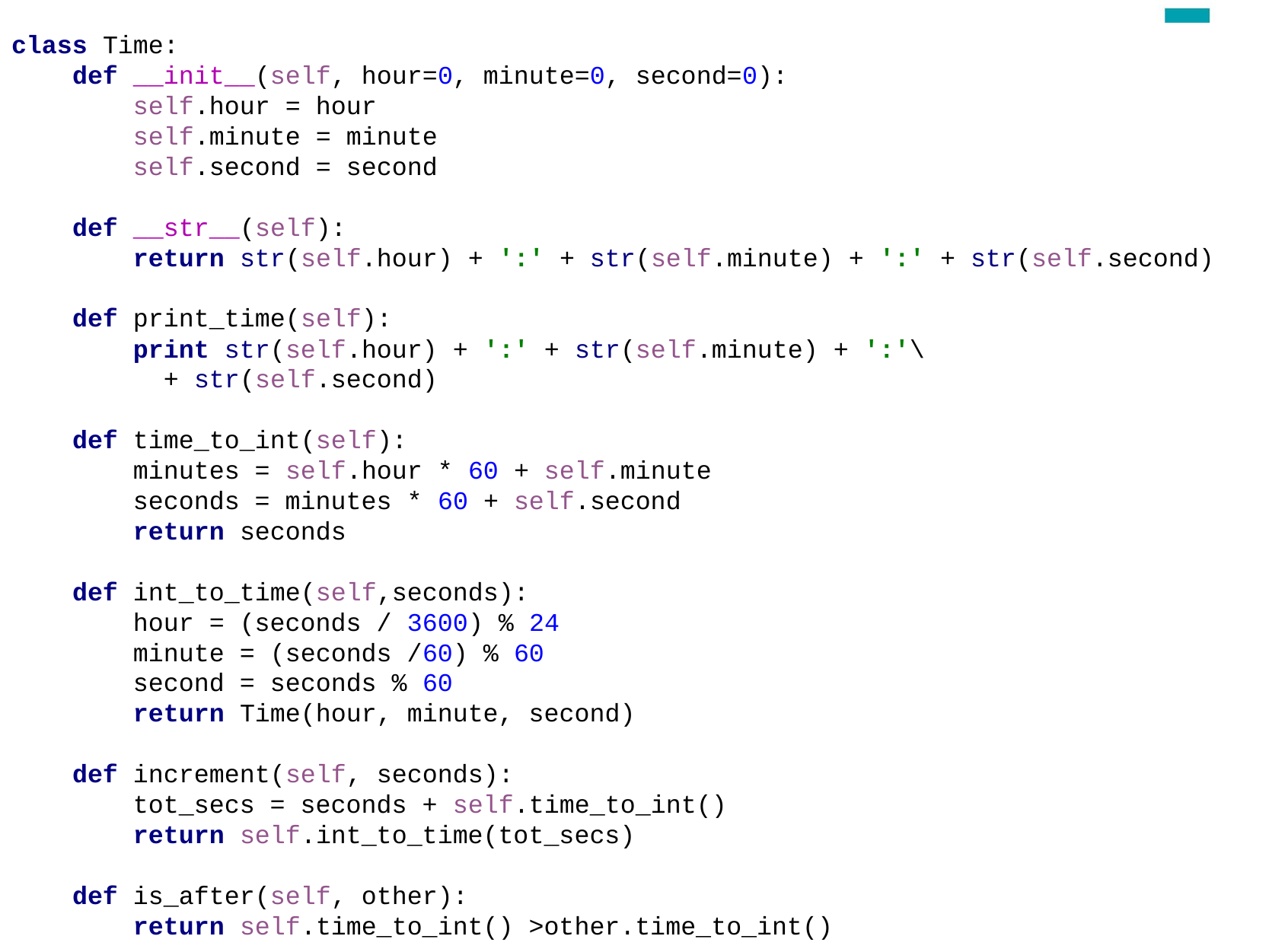

class Time:
    def __init__(self, hour=0, minute=0, second=0):
        self.hour = hour
        self.minute = minute
        self.second = second
    def __str__(self):
        return str(self.hour) + ':' + str(self.minute) + ':' + str(self.second)
    def print_time(self):
        print str(self.hour) + ':' + str(self.minute) + ':'\
          + str(self.second)
    def time_to_int(self):
        minutes = self.hour * 60 + self.minute
        seconds = minutes * 60 + self.second
        return seconds
    def int_to_time(self,seconds):
        hour = (seconds / 3600) % 24
        minute = (seconds /60) % 60
        second = seconds % 60
        return Time(hour, minute, second)
    def increment(self, seconds):
        tot_secs = seconds + self.time_to_int()
        return self.int_to_time(tot_secs)
    def is_after(self, other):
        return self.time_to_int() >other.time_to_int()